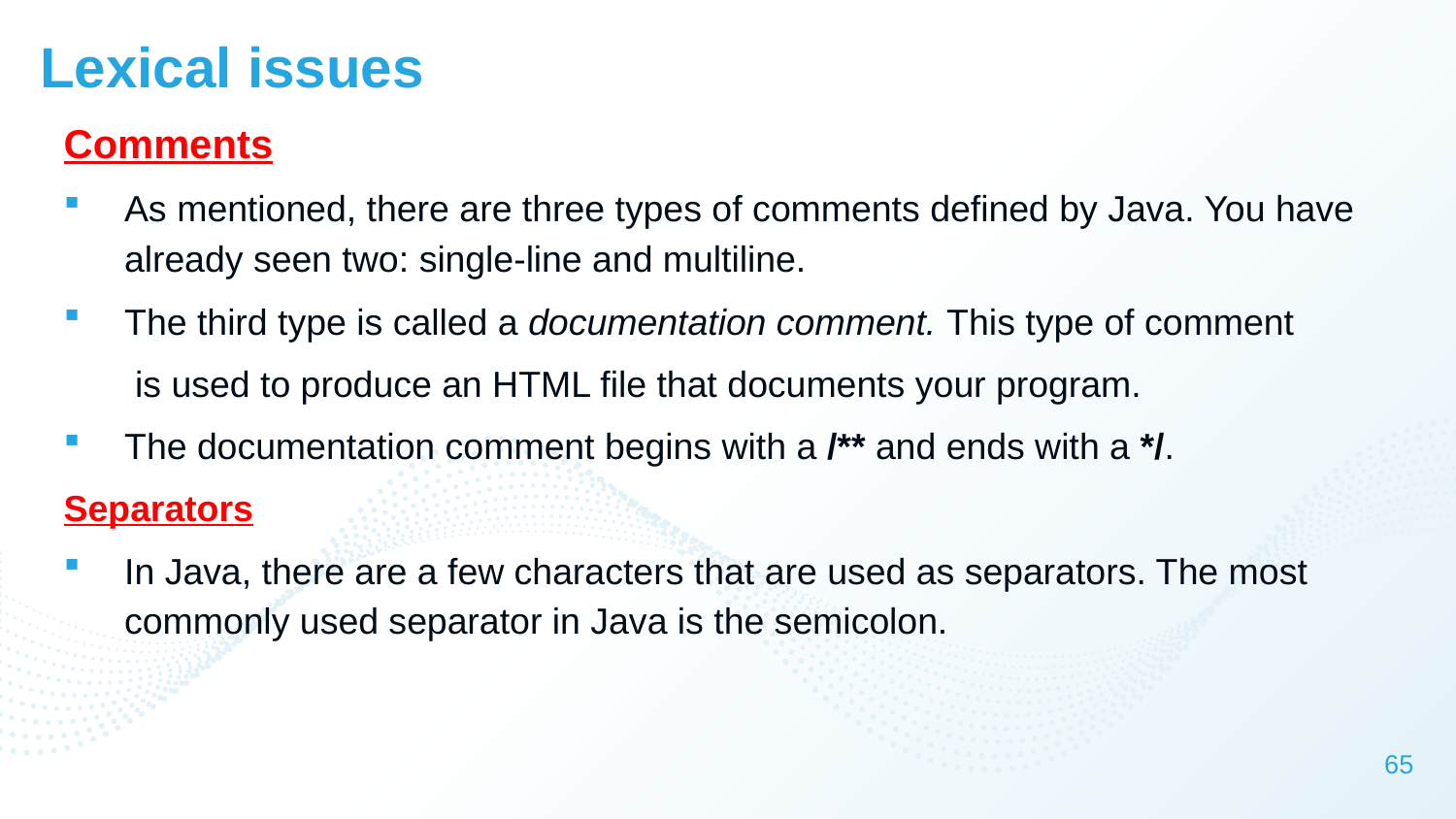

# Lexical issues
Comments
As mentioned, there are three types of comments defined by Java. You have already seen two: single-line and multiline.
The third type is called a documentation comment. This type of comment
       is used to produce an HTML file that documents your program.
The documentation comment begins with a /** and ends with a */.
Separators
In Java, there are a few characters that are used as separators. The most commonly used separator in Java is the semicolon.
65